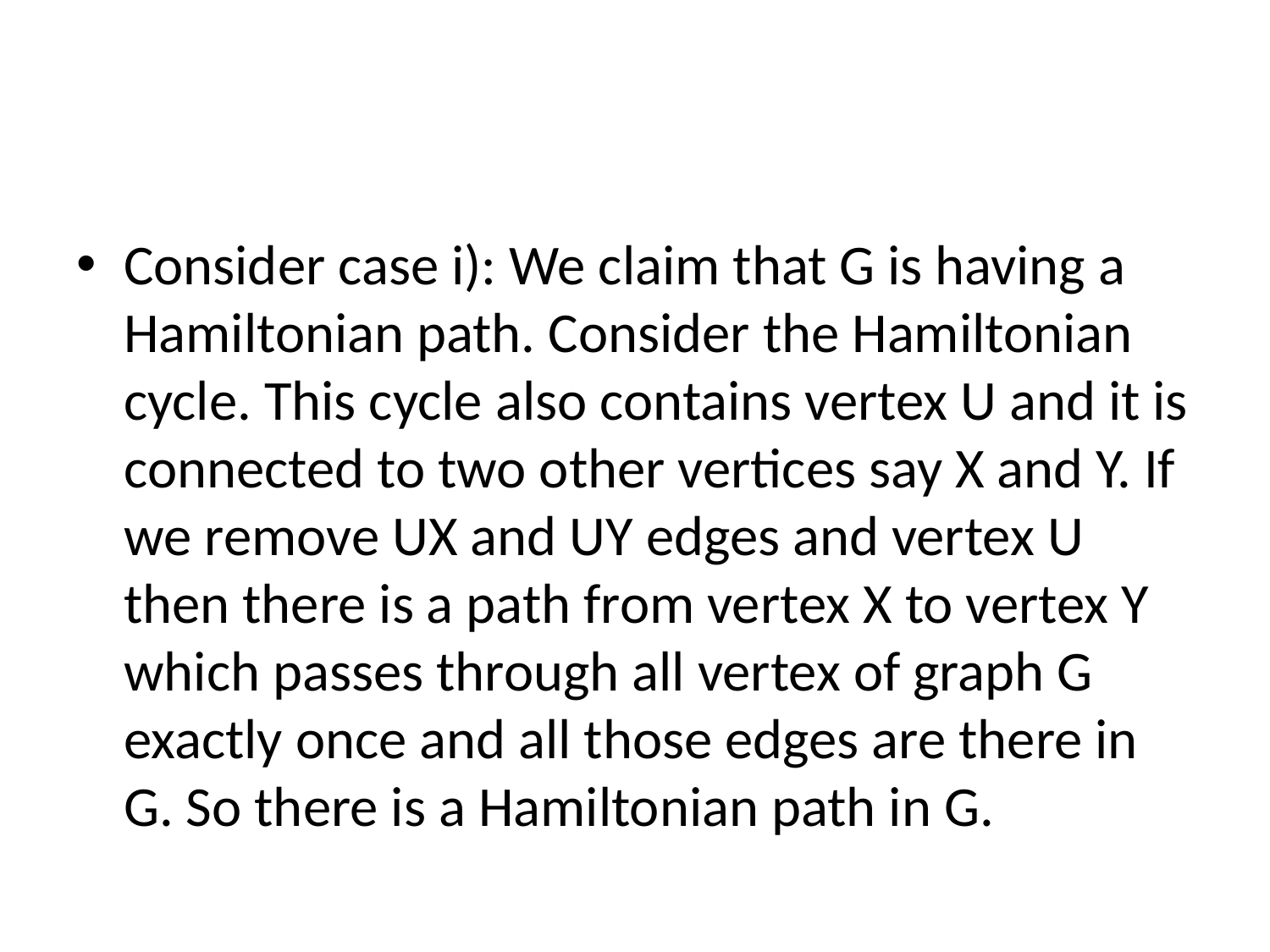

#
Consider case i): We claim that G is having a Hamiltonian path. Consider the Hamiltonian cycle. This cycle also contains vertex U and it is connected to two other vertices say X and Y. If we remove UX and UY edges and vertex U then there is a path from vertex X to vertex Y which passes through all vertex of graph G exactly once and all those edges are there in G. So there is a Hamiltonian path in G.